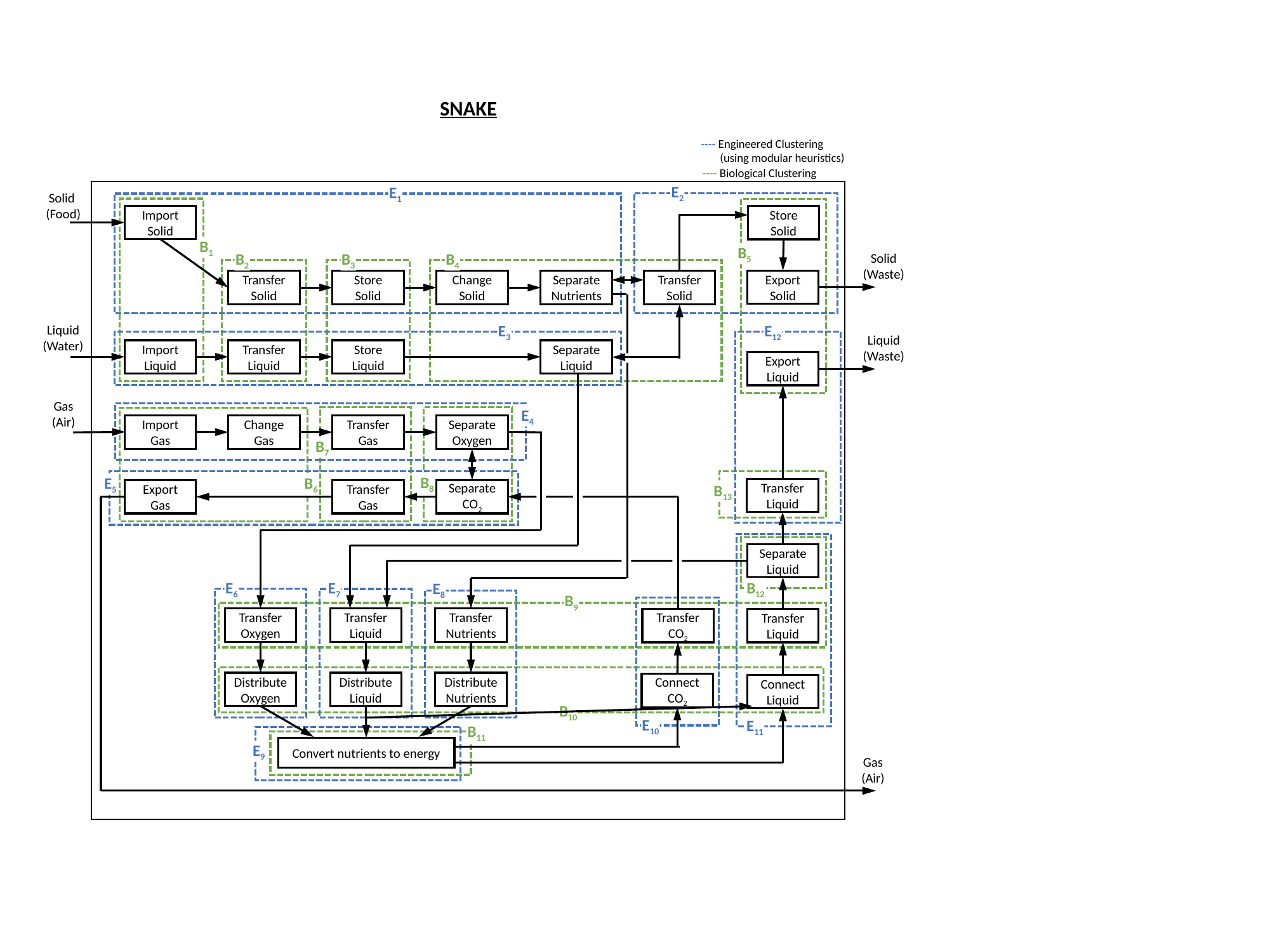

SNAKE
---- Engineered Clustering
       (using modular heuristics)
---- Biological Clustering

E2
E1
E3
E12
E4
E5
E7
E6
E8
E10
E11
E9

Solid
(Food)

Import
Solid
Store
Solid
B1
B5
Solid
(Waste)
B3
B2
B4
Export
Solid
Transfer
Solid
Store
Solid
Change
Solid
Separate
Nutrients
Transfer
Solid
Liquid
(Water)
Liquid
(Waste)
Import
Liquid
Transfer
Liquid
Store
Liquid
Separate
Liquid

Export Liquid

Gas
(Air)
Import
Gas
Change
Gas
Transfer Gas
Separate Oxygen
B7
B8
B6
Transfer Liquid
Export
Gas
Transfer Gas
Separate CO2
B13

Separate Liquid

B12
B9
Transfer
Oxygen
Transfer
Liquid
Transfer
Nutrients
Transfer
CO2
Transfer
Liquid
Distribute
Oxygen
Distribute
Liquid
Distribute
Nutrients
Connect CO2
Connect
Liquid
B10
B11
Convert nutrients to energy
Gas
(Air)